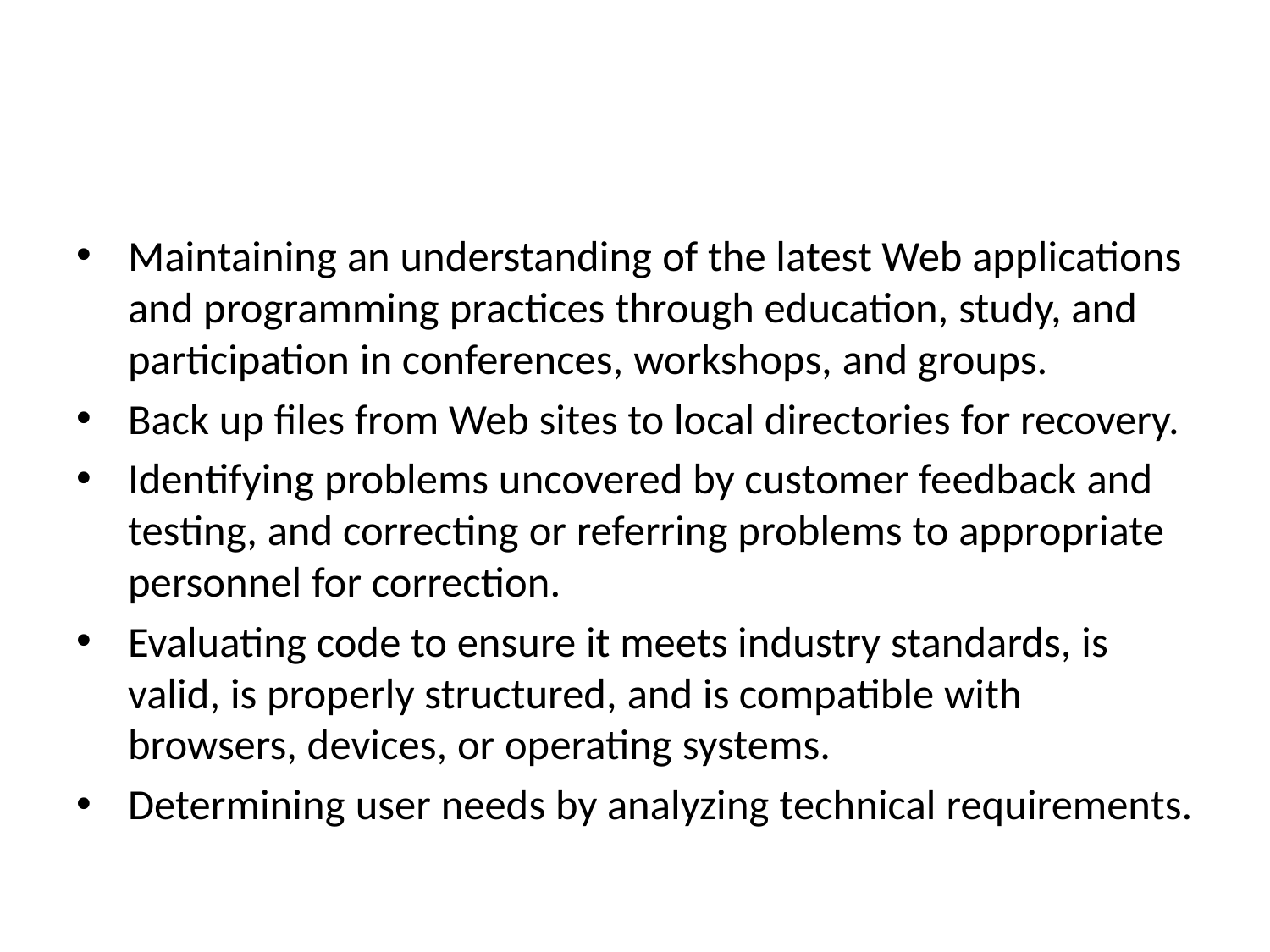

#
Maintaining an understanding of the latest Web applications and programming practices through education, study, and participation in conferences, workshops, and groups.
Back up files from Web sites to local directories for recovery.
Identifying problems uncovered by customer feedback and testing, and correcting or referring problems to appropriate personnel for correction.
Evaluating code to ensure it meets industry standards, is valid, is properly structured, and is compatible with browsers, devices, or operating systems.
Determining user needs by analyzing technical requirements.